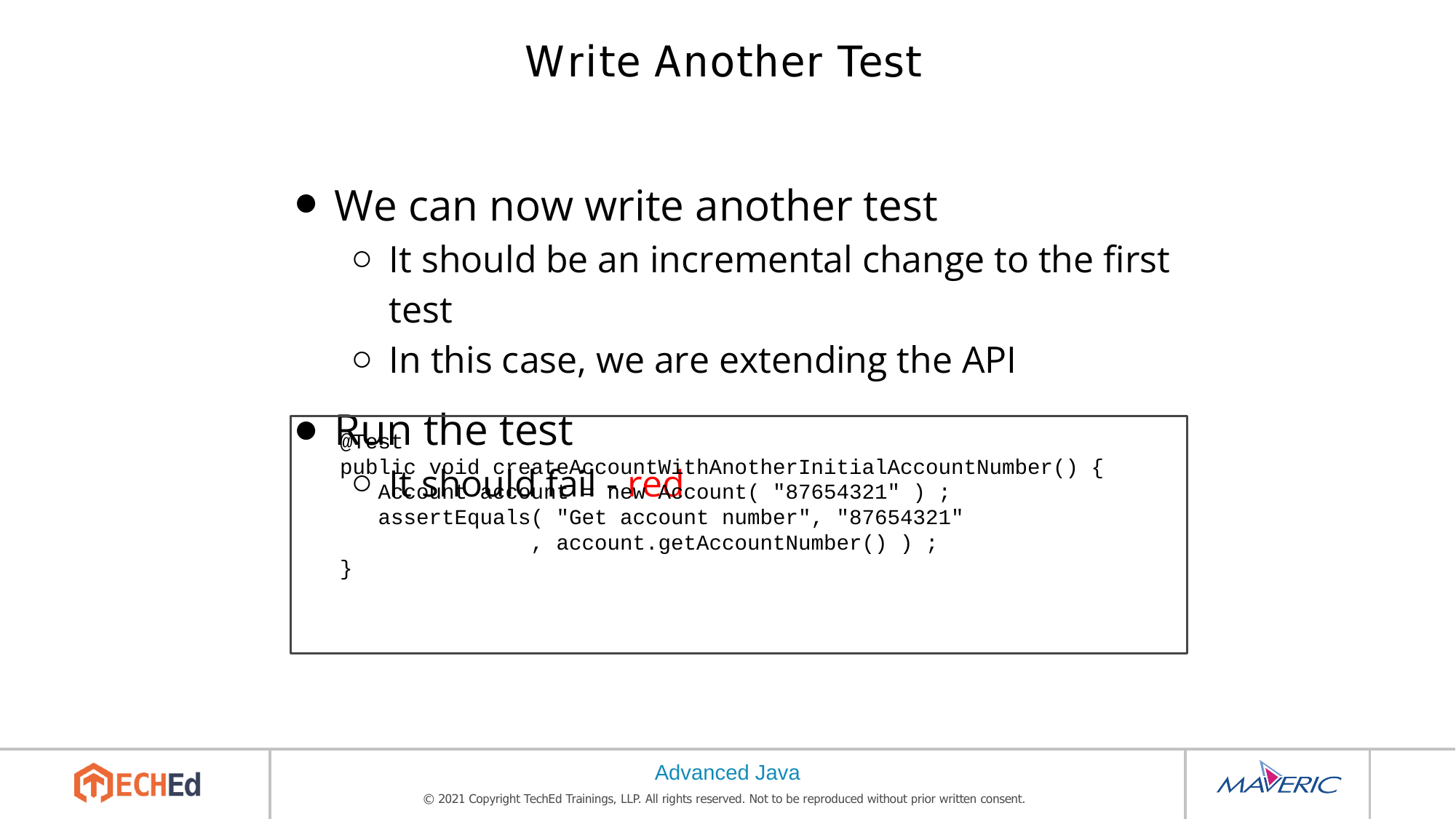

# Write Another Test
We can now write another test
It should be an incremental change to the first test
In this case, we are extending the API
Run the test
It should fail - red

   @Test
   public void createAccountWithAnotherInitialAccountNumber() {
      Account account = new Account( "87654321" ) ;
      assertEquals( "Get account number", "87654321"
                  , account.getAccountNumber() ) ;
   }